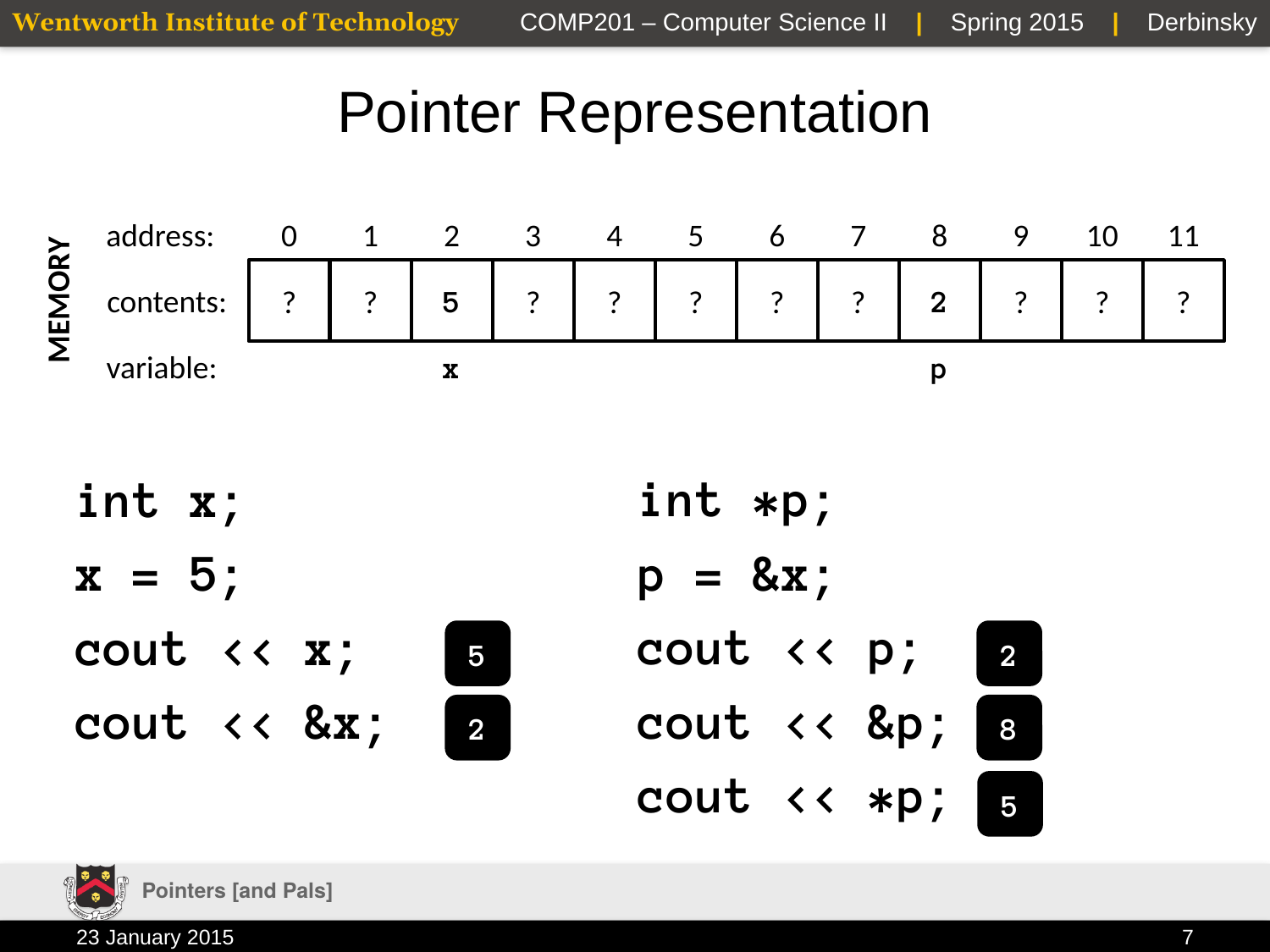

# Pointer Representation
Memory
0
1
2
3
4
5
6
7
8
9
10
11
address:
?
?
?
?
?
?
?
?
?
?
?
?
contents:
2
5
variable:
x
p
int *p;
p = &x;
cout << p;
cout << &p;
cout << *p;
int x;
x = 5;
cout << x;
cout << &x;
5
2
2
8
5
Pointers [and Pals]
23 January 2015
7